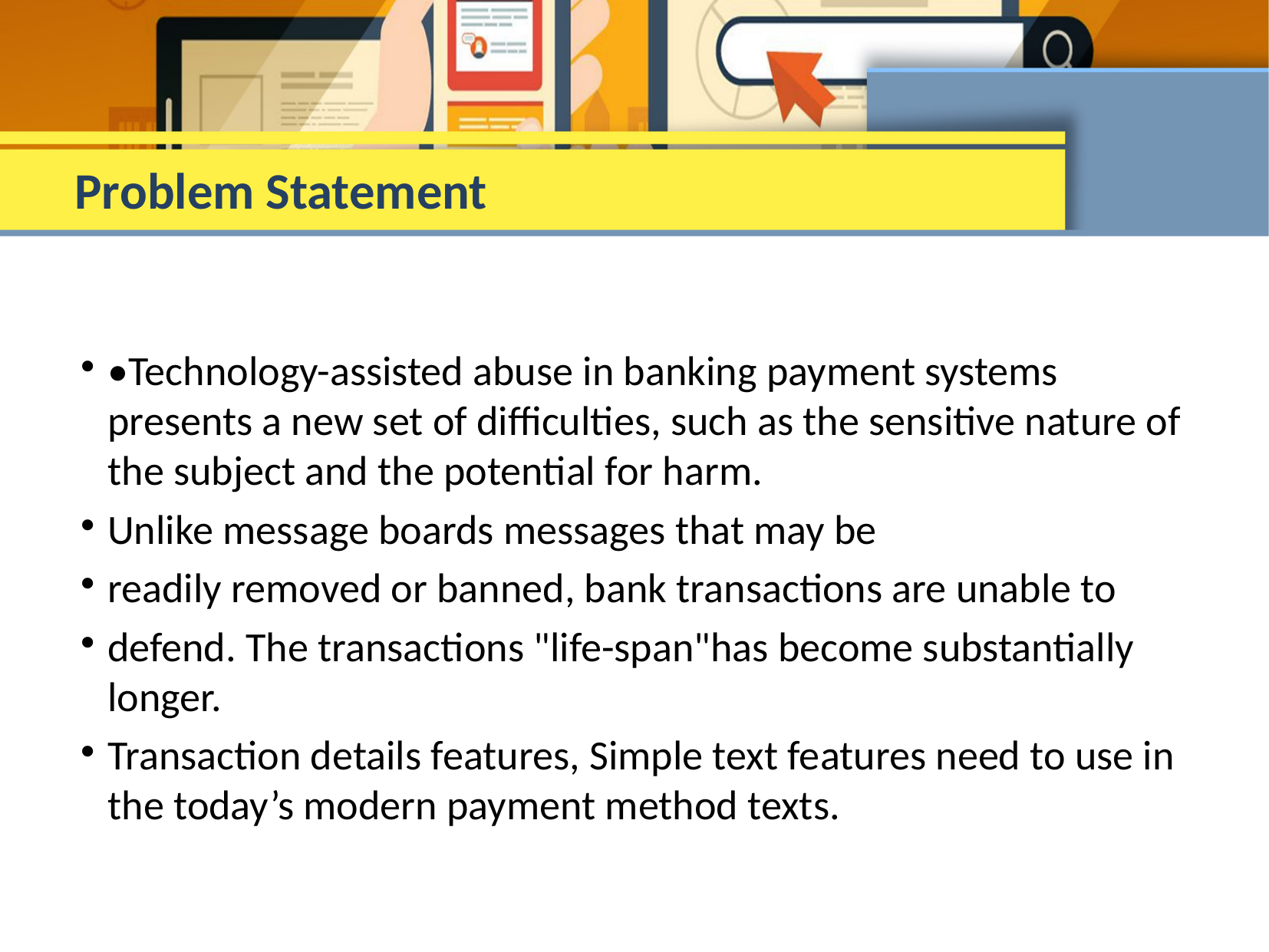

Problem Statement
•Technology-assisted abuse in banking payment systems presents a new set of difficulties, such as the sensitive nature of the subject and the potential for harm.
Unlike message boards messages that may be
readily removed or banned, bank transactions are unable to
defend. The transactions "life-span"has become substantially longer.
Transaction details features, Simple text features need to use in the today’s modern payment method texts.